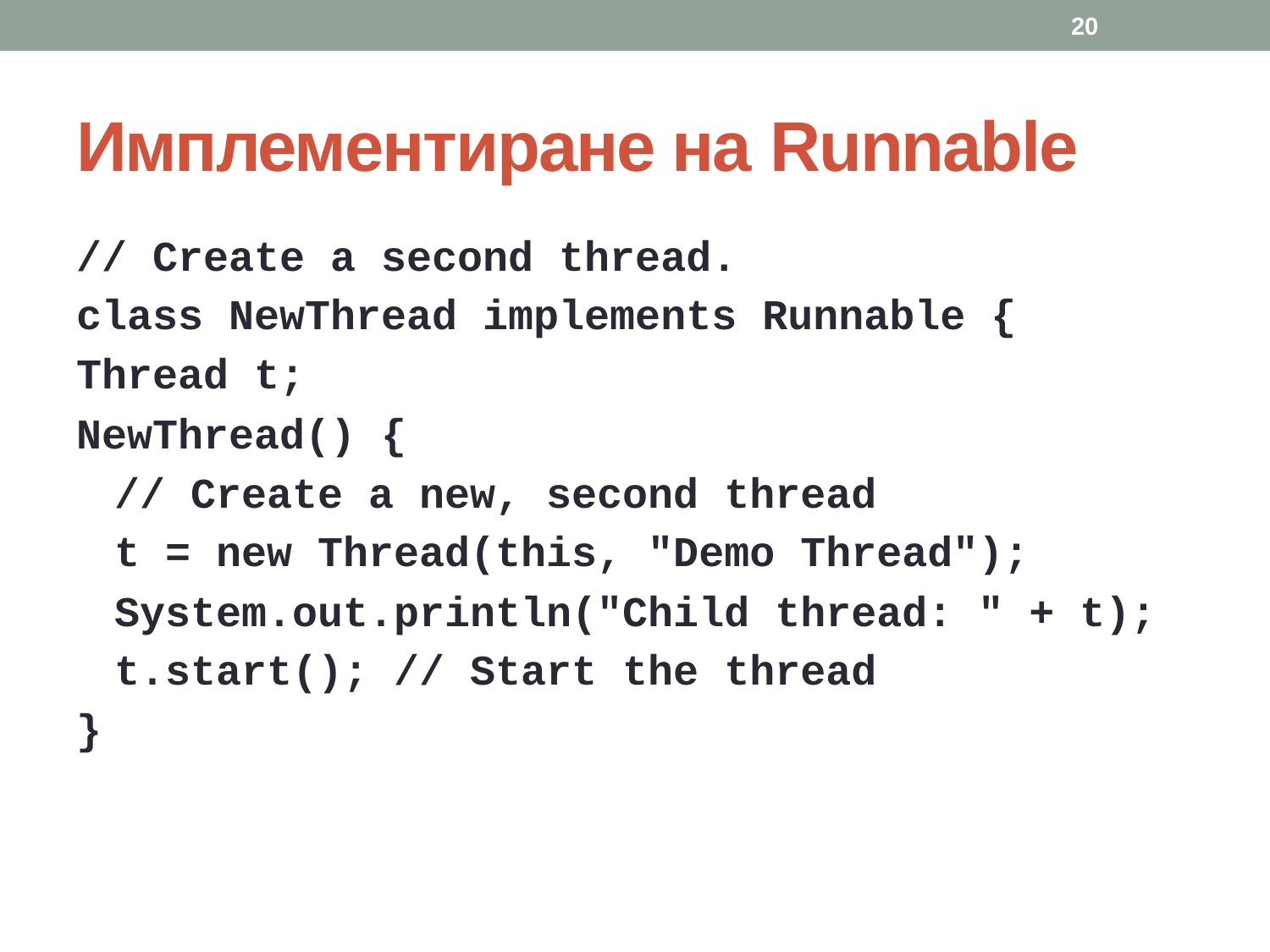

20
# Имплементиране на Runnable
// Create a second thread.
class NewThread implements Runnable {
Thread t;
NewThread() {
// Create a new, second thread
t = new Thread(this, "Demo Thread");
System.out.println("Child thread: " + t);
t.start(); // Start the thread
}